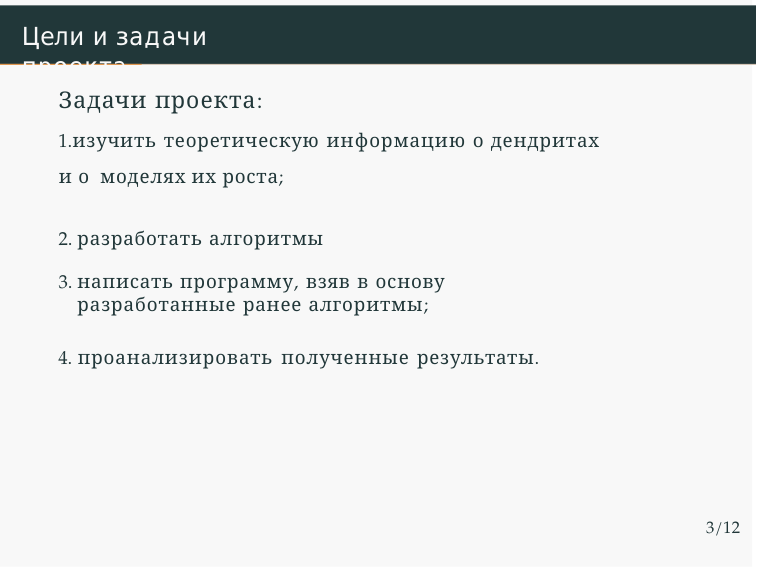

# Цели и задачи проекта

Задачи проекта:
изучить теоретическую информацию о дендритах и о  моделях их роста;

разработать алгоритмы

написать программу, взяв в основу разработанные ранее алгоритмы;

проанализировать полученные результаты.
3/12